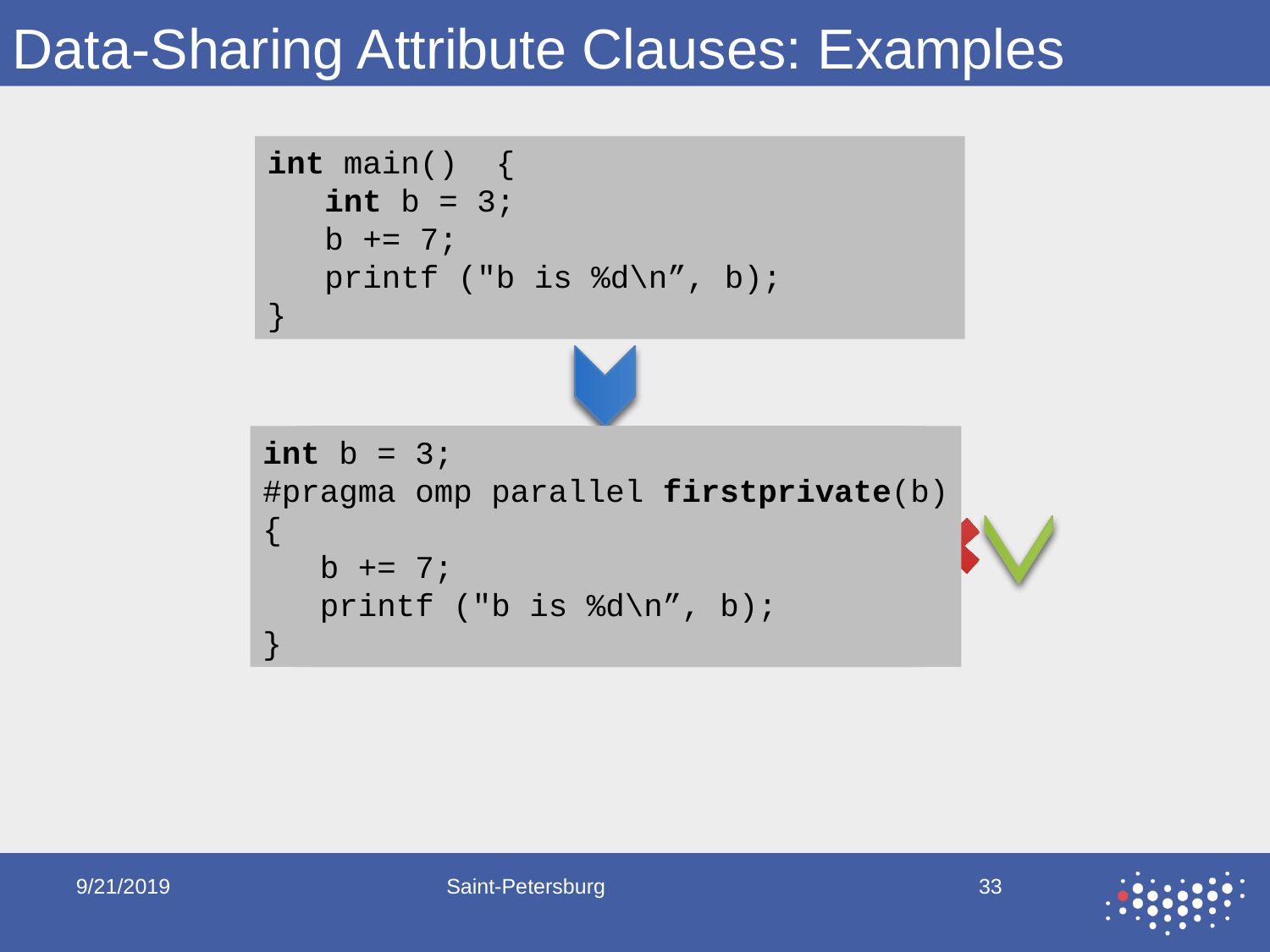

# Data-Sharing Attribute Clauses: Examples
int main()  {
   int b = 3;
   b += 7;
   printf ("b is %d\n”, b);
}

int b = 3;
#pragma omp parallel firstprivate(b)
{
   b += 7;
   printf ("b is %d\n”, b);
}
int b = 3;
#pragma omp parallel private(b)
{
   b += 7;
   printf ("b is %d\n”, b);
}
int b = 3;
#pragma omp parallel
{
   b += 7;
   printf ("b is %d\n”, b);
}

9/21/2019
Saint-Petersburg
33